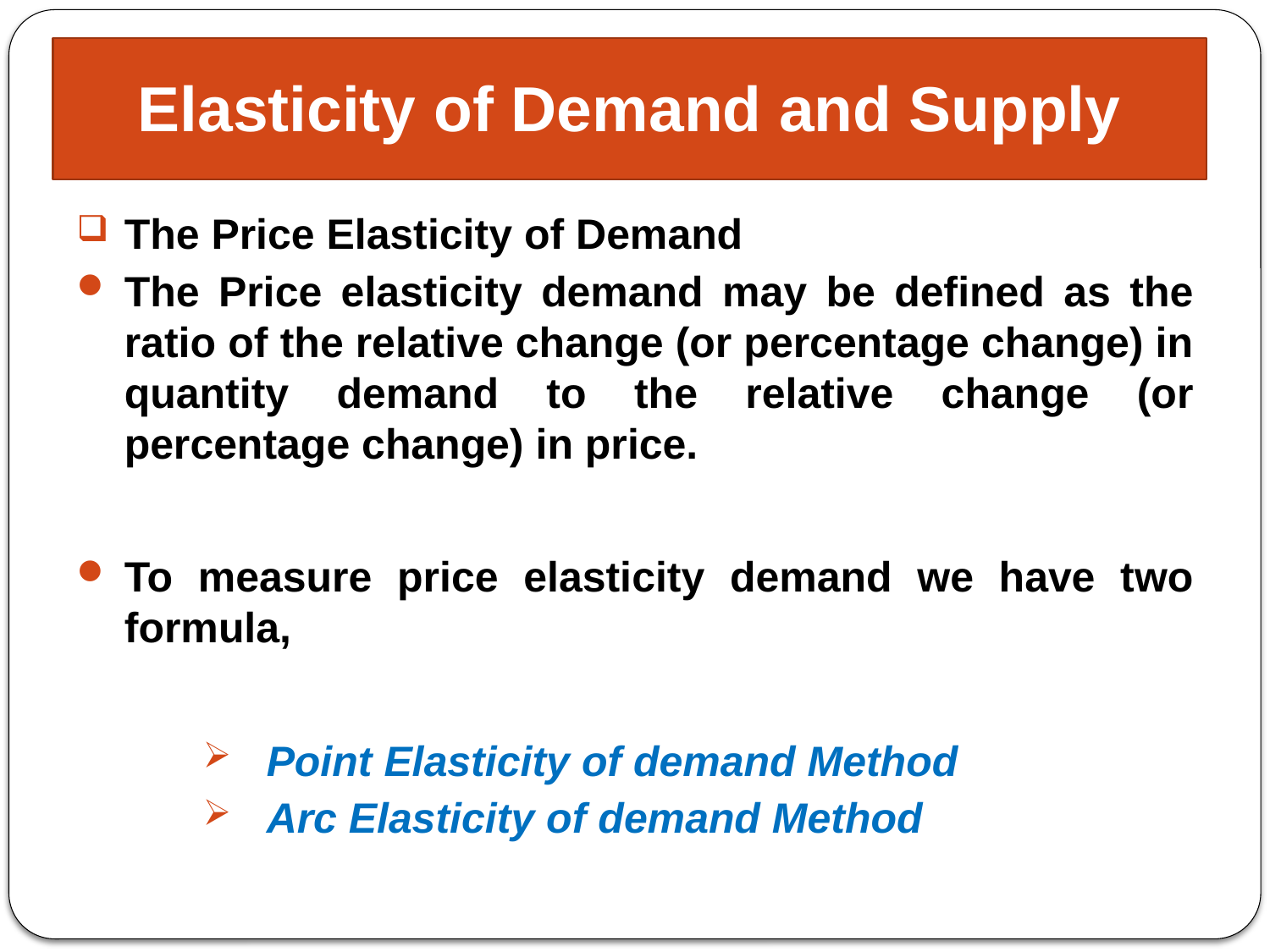

# Elasticity of Demand and Supply
The Price Elasticity of Demand
The Price elasticity demand may be defined as the ratio of the relative change (or percentage change) in quantity demand to the relative change (or percentage change) in price.

To measure price elasticity demand we have two formula,

Point Elasticity of demand Method
Arc Elasticity of demand Method